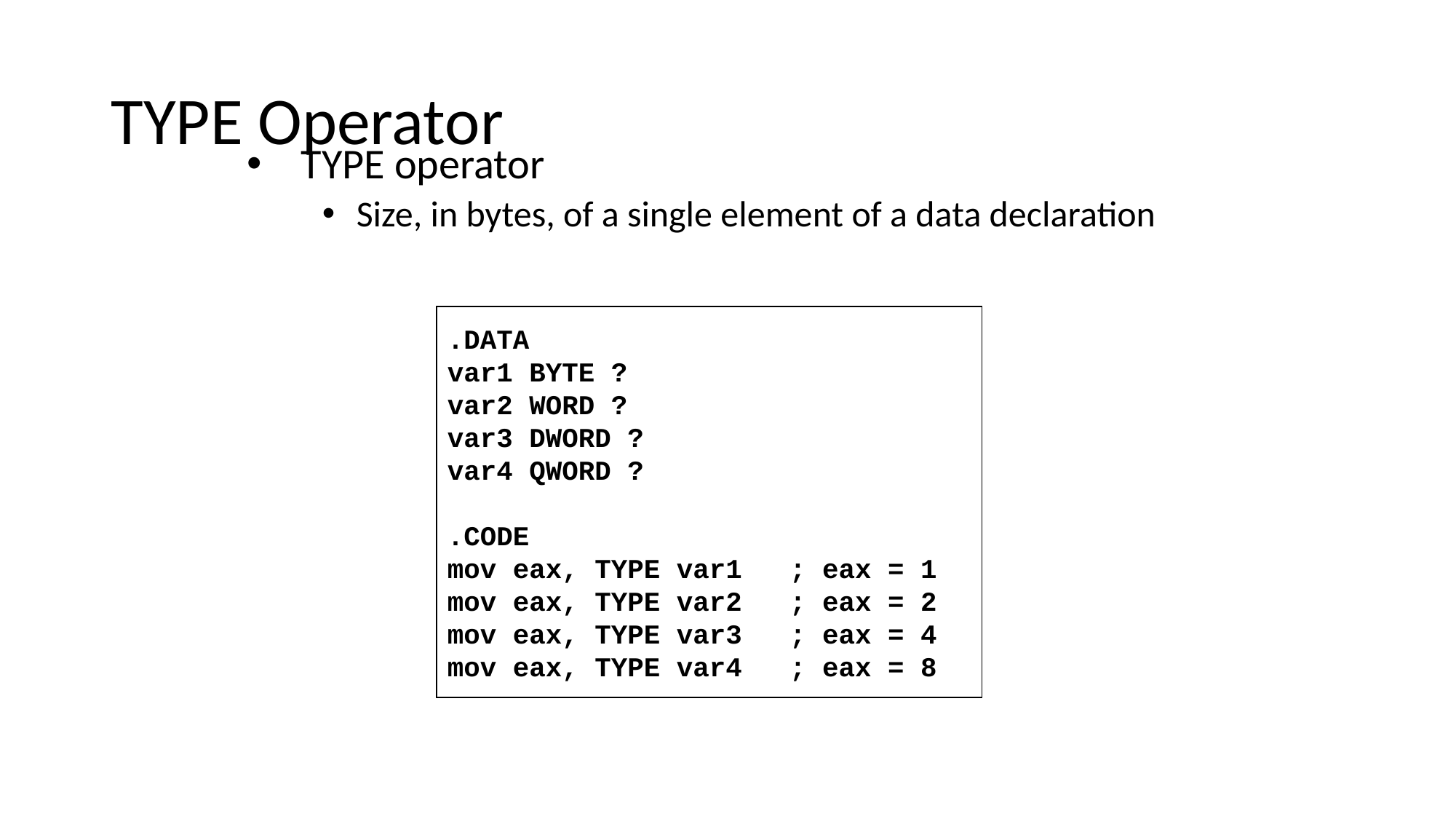

# TYPE Operator
TYPE operator
Size, in bytes, of a single element of a data declaration
.DATA
var1 BYTE ?
var2 WORD ?
var3 DWORD ?
var4 QWORD ?

.CODE
mov eax, TYPE var1	; eax = 1
mov eax, TYPE var2	; eax = 2
mov eax, TYPE var3	; eax = 4
mov eax, TYPE var4	; eax = 8